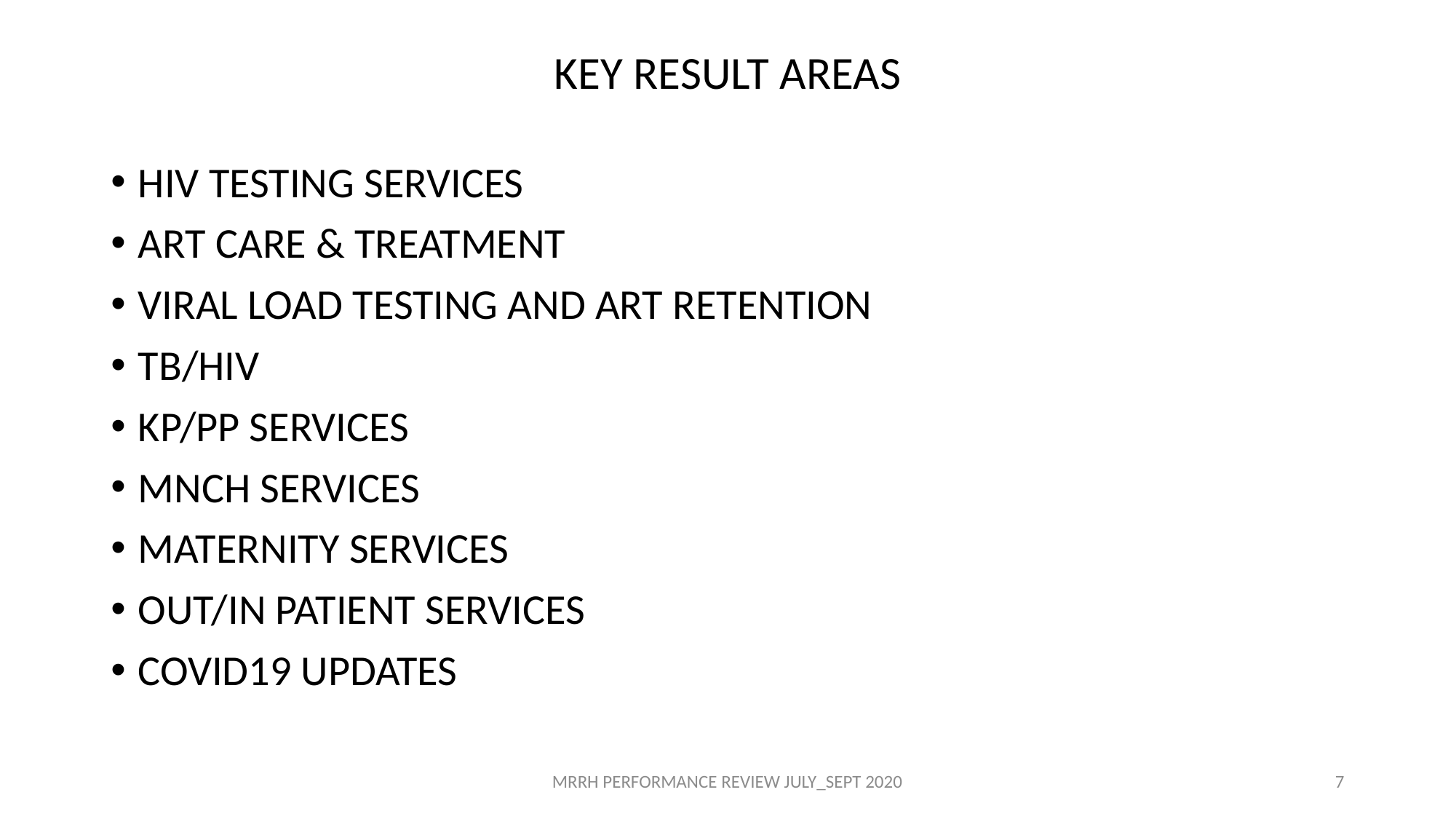

# KEY RESULT AREAS
HIV TESTING SERVICES
ART CARE & TREATMENT
VIRAL LOAD TESTING AND ART RETENTION
TB/HIV
KP/PP SERVICES
MNCH SERVICES
MATERNITY SERVICES
OUT/IN PATIENT SERVICES
COVID19 UPDATES

MRRH PERFORMANCE REVIEW JULY_SEPT 2020
7